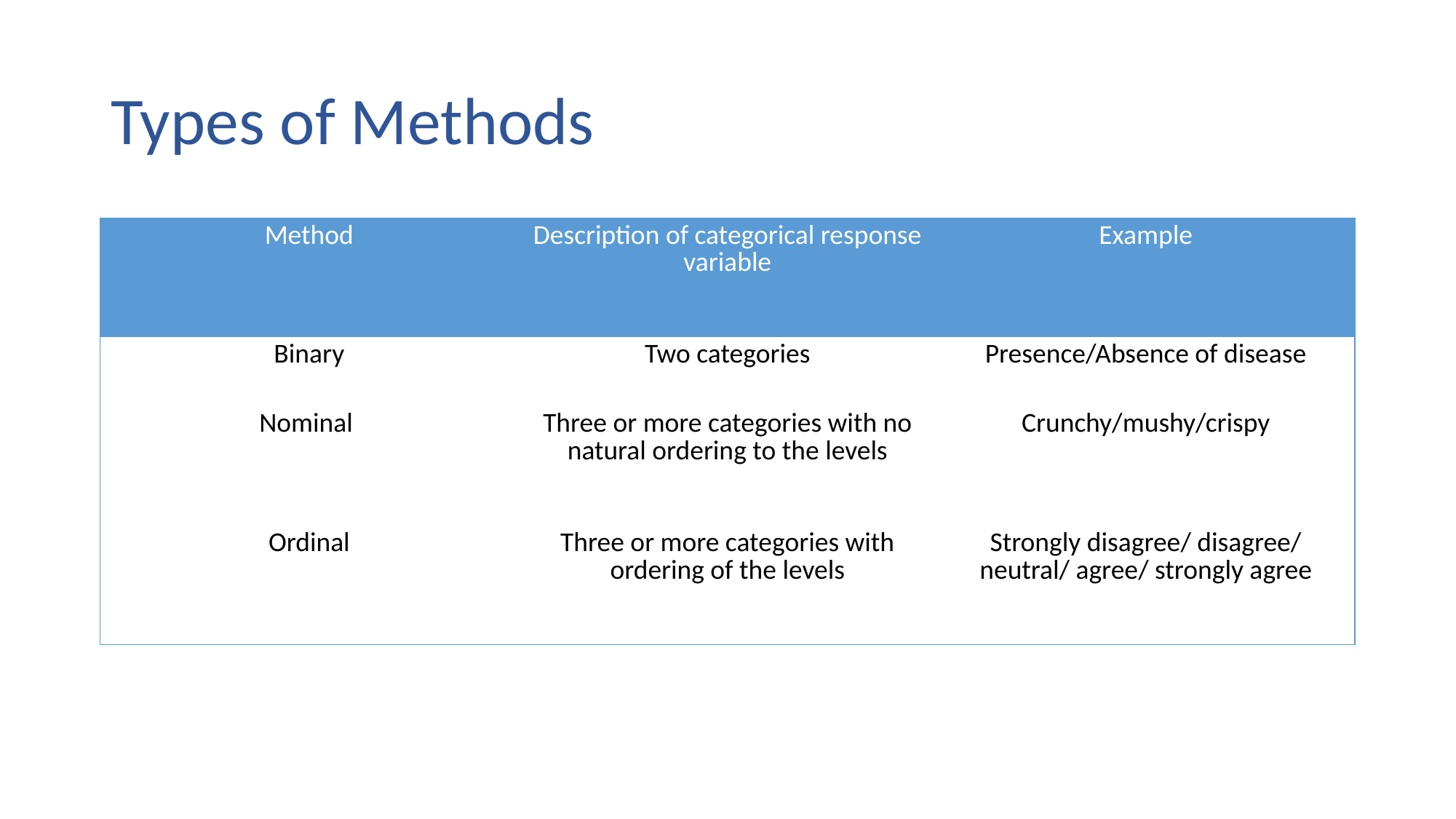

# Types of Methods
| Method | Description of categorical response variable | Example |
| --- | --- | --- |
| Binary | Two categories | Presence/Absence of disease |
| Nominal | Three or more categories with no natural ordering to the levels | Crunchy/mushy/crispy |
| Ordinal | Three or more categories with ordering of the levels | Strongly disagree/ disagree/ neutral/ agree/ strongly agree |